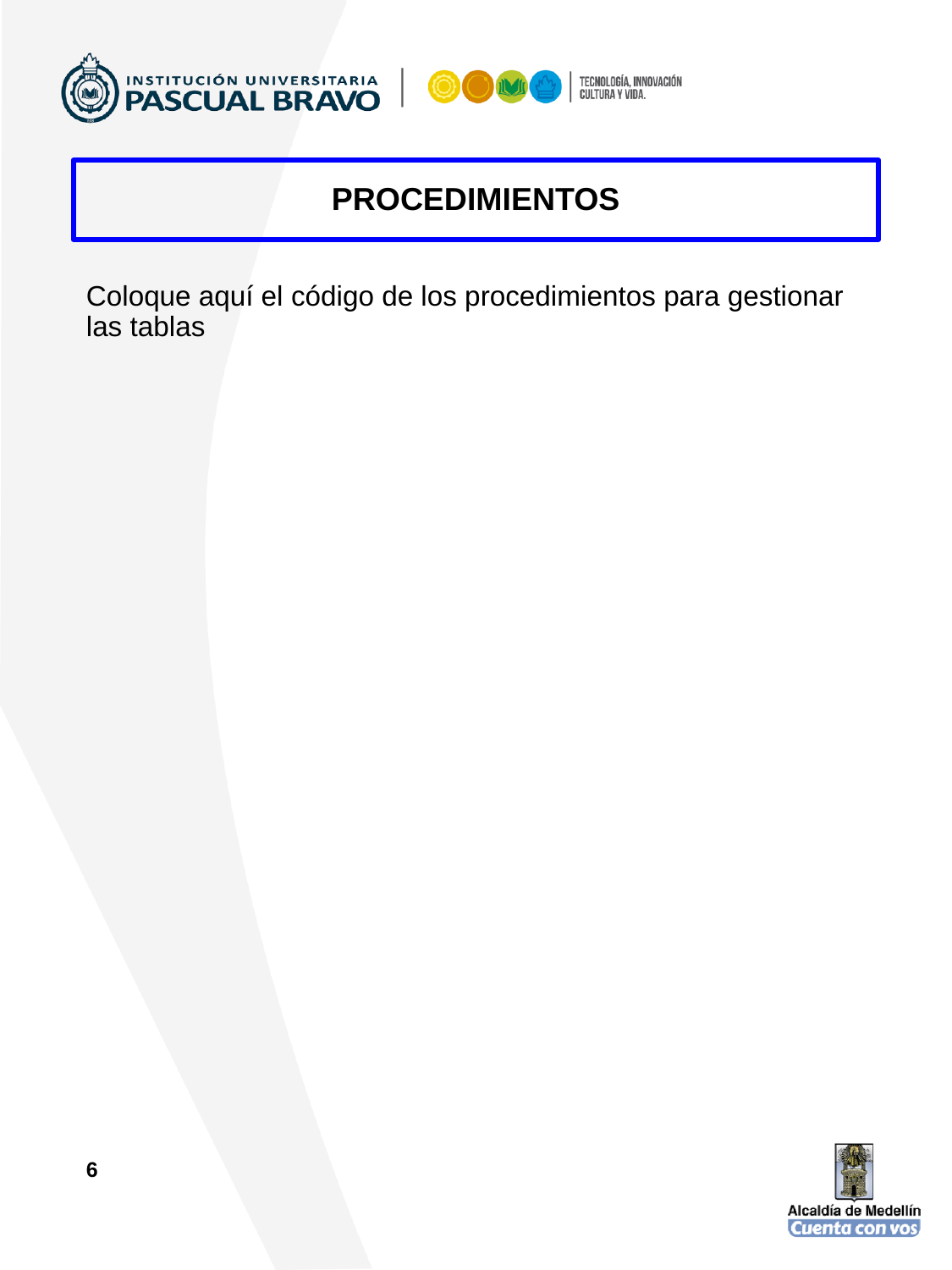

PROCEDIMIENTOS
Coloque aquí el código de los procedimientos para gestionar las tablas

6